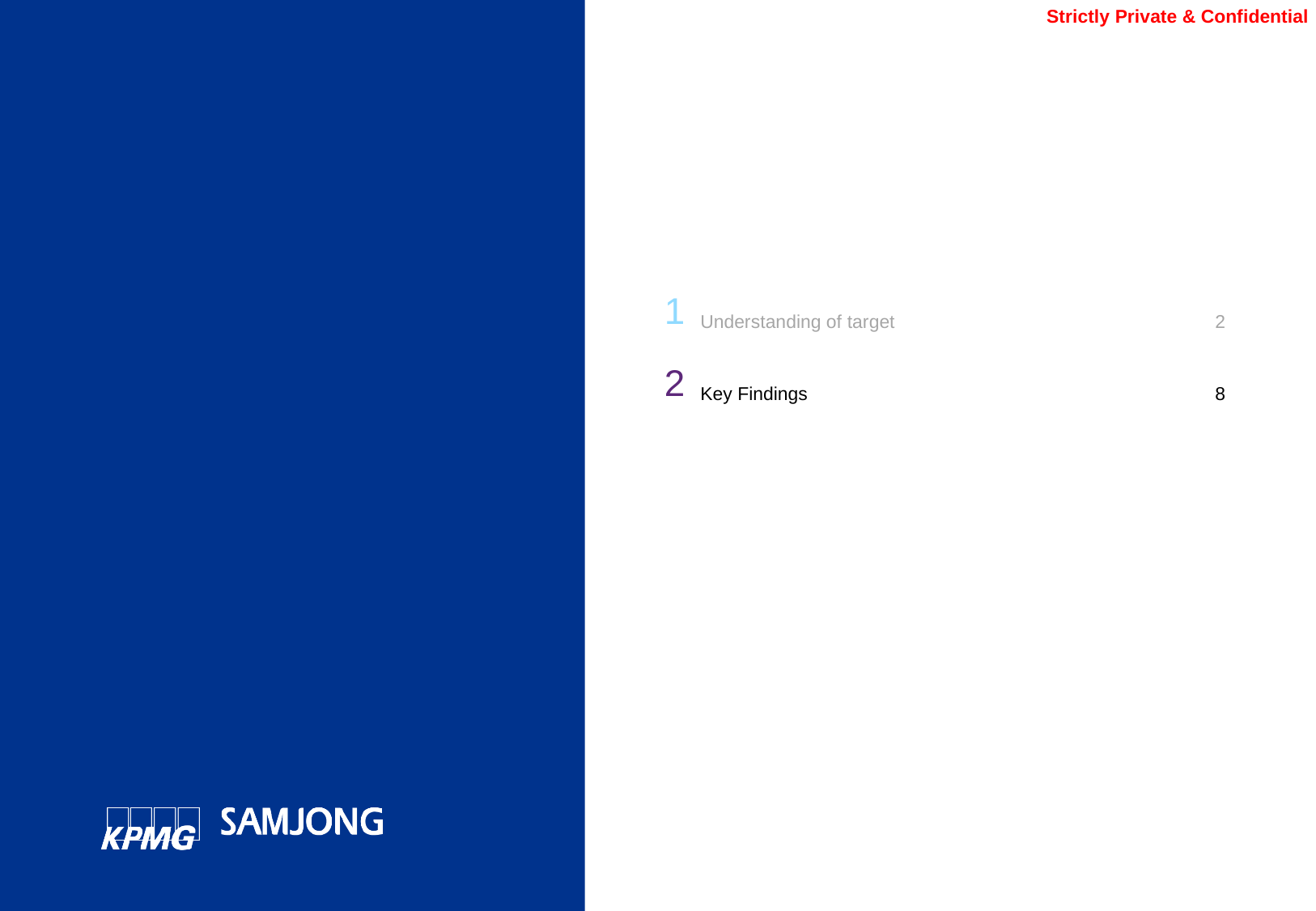

| 1 | Understanding of target | 2 |
| --- | --- | --- |
| 2 | Key Findings | 8 |
|  |  |  |